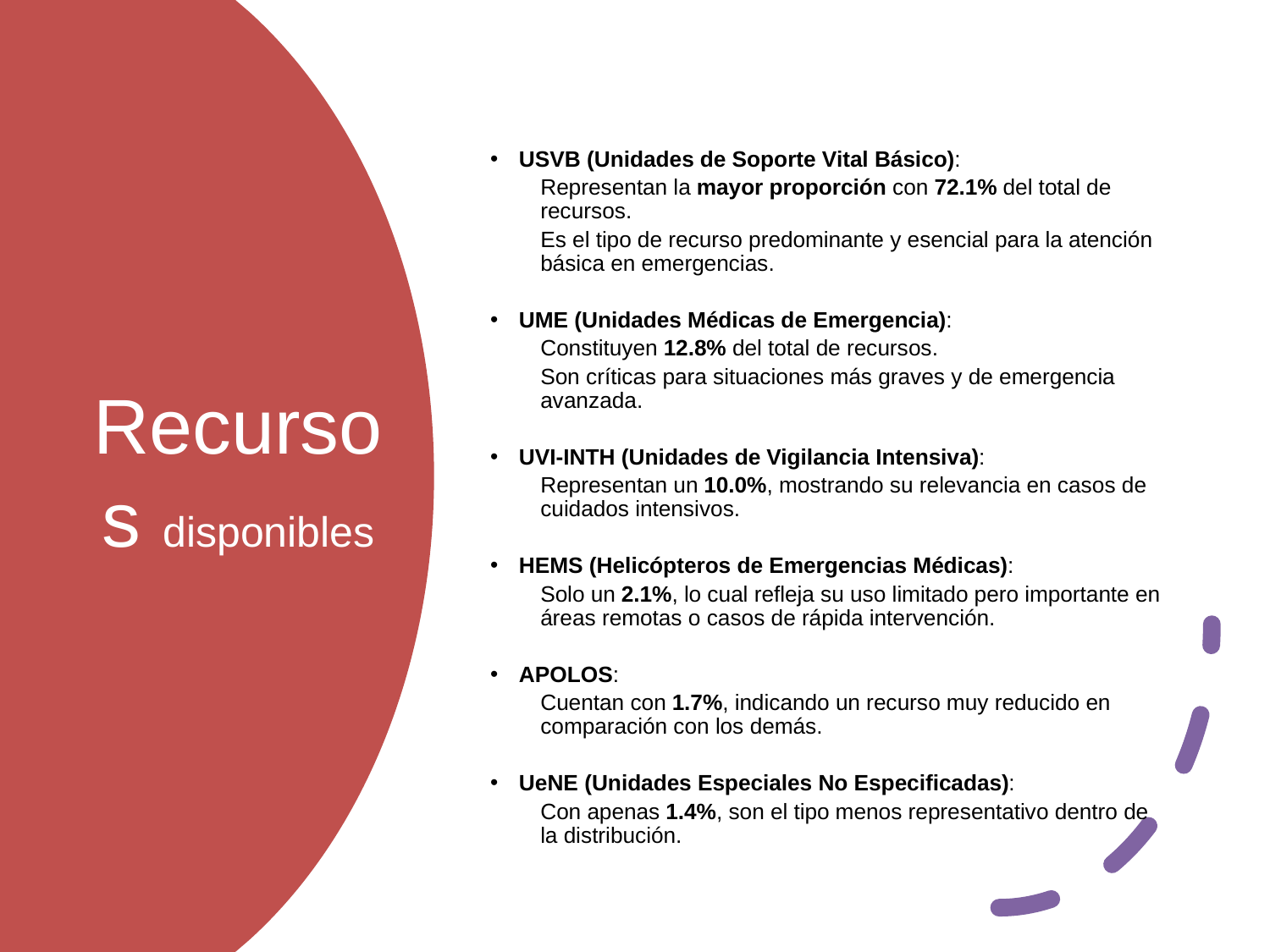

USVB (Unidades de Soporte Vital Básico):
Representan la mayor proporción con 72.1% del total de recursos.
Es el tipo de recurso predominante y esencial para la atención básica en emergencias.

UME (Unidades Médicas de Emergencia):
Constituyen 12.8% del total de recursos.
Son críticas para situaciones más graves y de emergencia avanzada.

UVI-INTH (Unidades de Vigilancia Intensiva):
Representan un 10.0%, mostrando su relevancia en casos de cuidados intensivos.

HEMS (Helicópteros de Emergencias Médicas):
Solo un 2.1%, lo cual refleja su uso limitado pero importante en áreas remotas o casos de rápida intervención.

APOLOS:
Cuentan con 1.7%, indicando un recurso muy reducido en comparación con los demás.

UeNE (Unidades Especiales No Especificadas):
Con apenas 1.4%, son el tipo menos representativo dentro de la distribución.

# Recursos disponibles